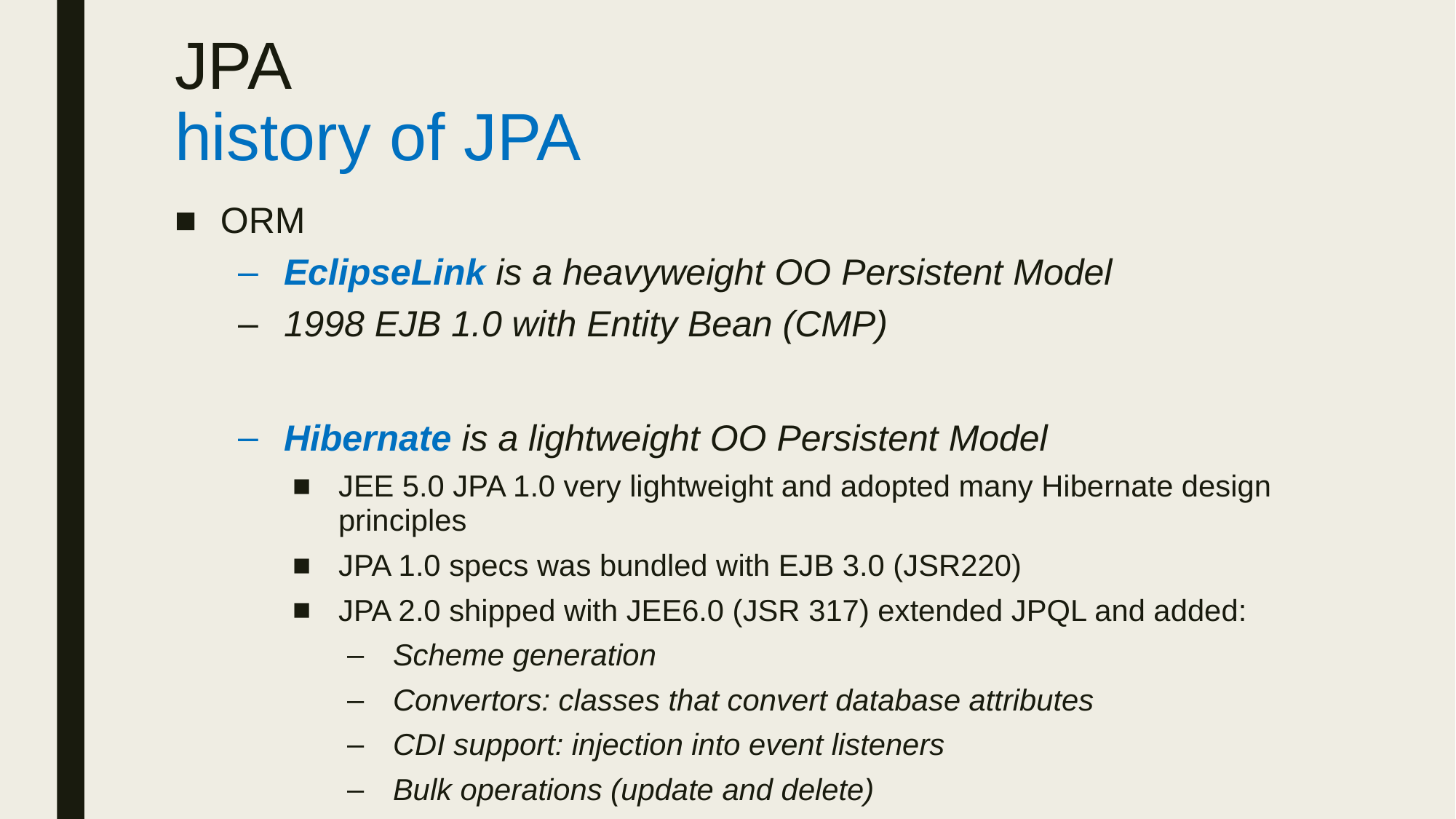

# JPA history of JPA
ORM
EclipseLink is a heavyweight OO Persistent Model
1998 EJB 1.0 with Entity Bean (CMP)

Hibernate is a lightweight OO Persistent Model
JEE 5.0 JPA 1.0 very lightweight and adopted many Hibernate design principles
JPA 1.0 specs was bundled with EJB 3.0 (JSR220)
JPA 2.0 shipped with JEE6.0 (JSR 317) extended JPQL and added:
Scheme generation
Convertors: classes that convert database attributes
CDI support: injection into event listeners
Bulk operations (update and delete)